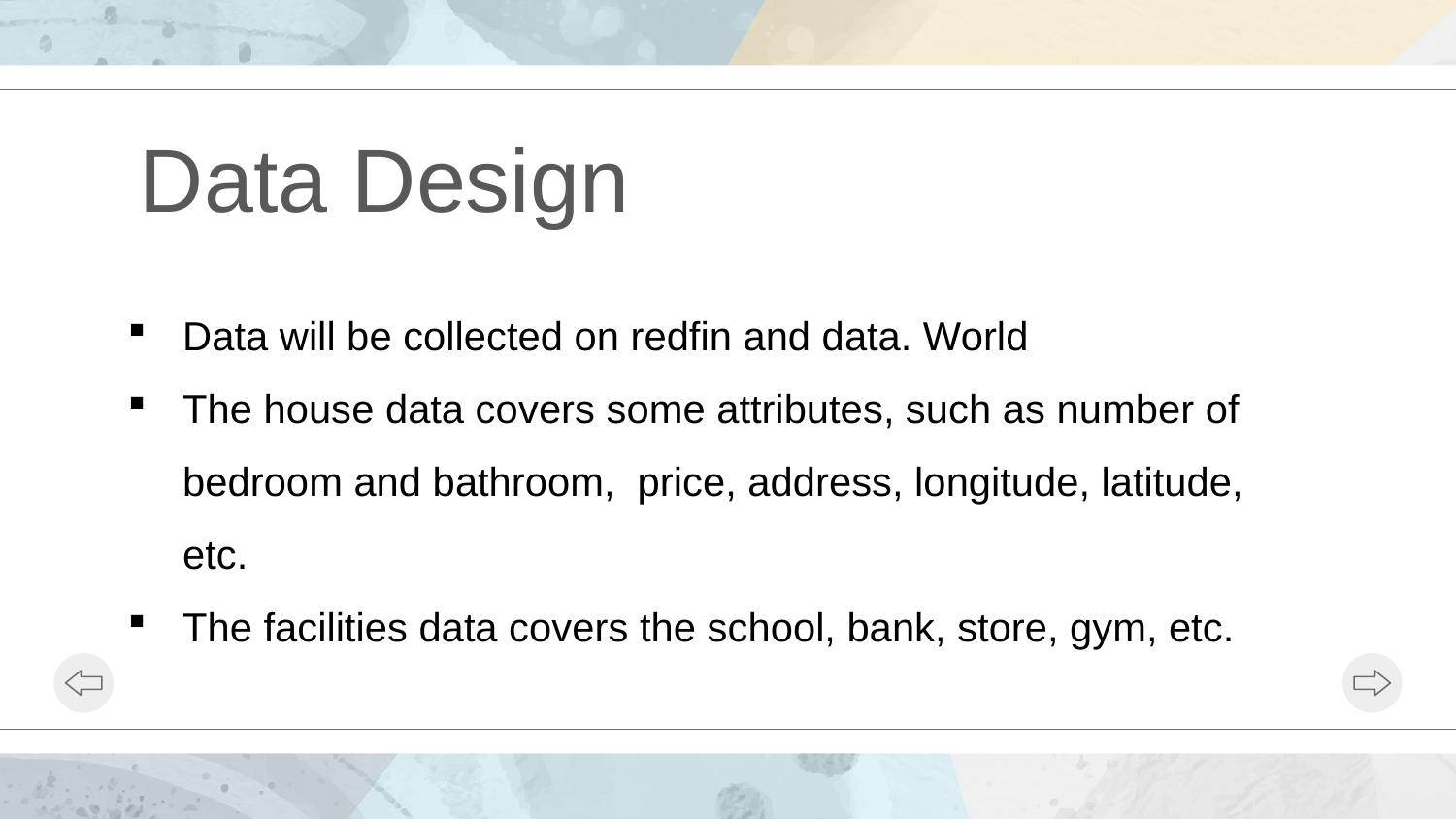

# Data Design
Data will be collected on redfin and data. World
The house data covers some attributes, such as number of bedroom and bathroom,  price, address, longitude, latitude, etc.
The facilities data covers the school, bank, store, gym, etc.